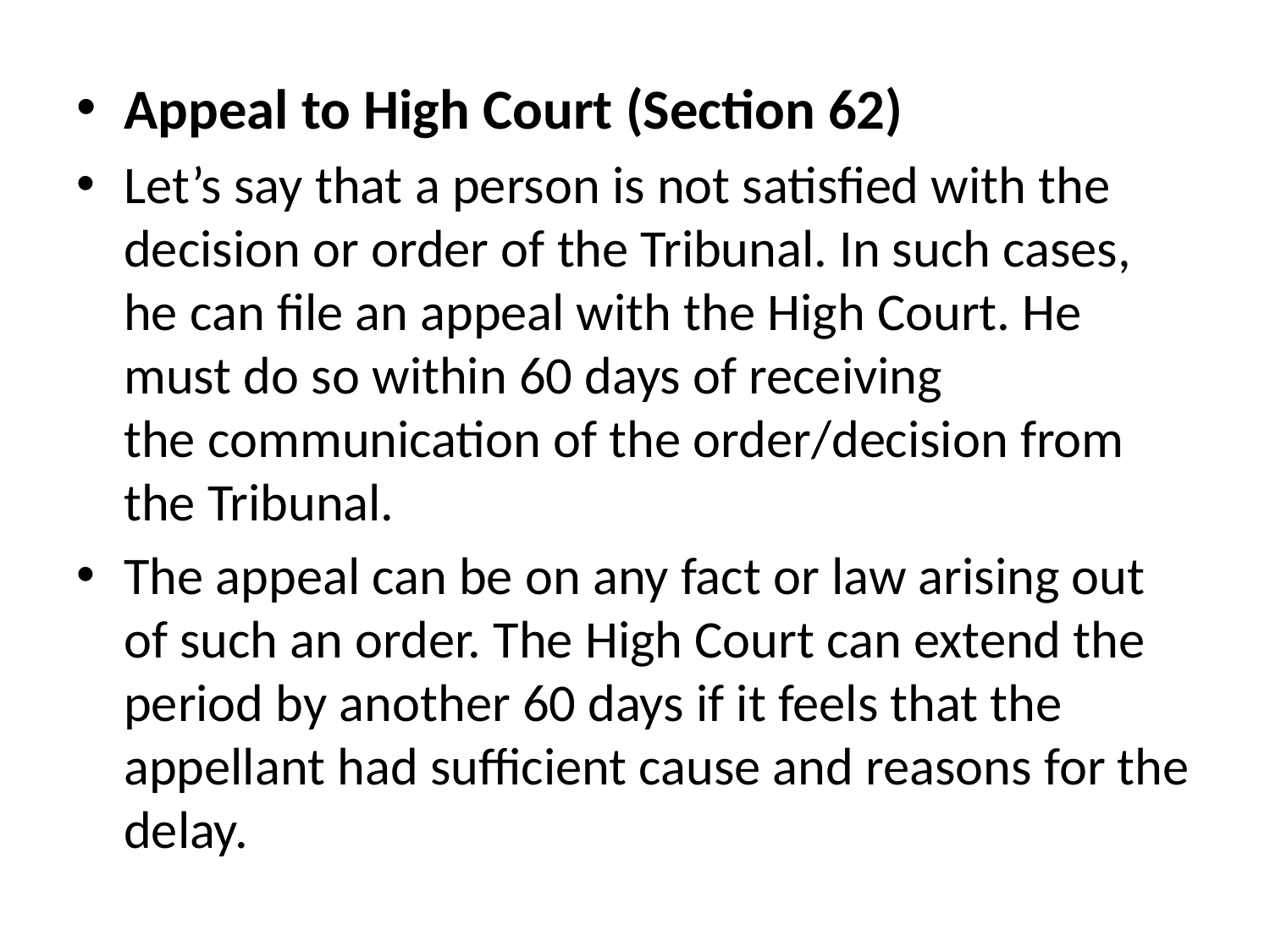

Appeal to High Court (Section 62)
Let’s say that a person is not satisfied with the decision or order of the Tribunal. In such cases, he can file an appeal with the High Court. He must do so within 60 days of receiving the communication of the order/decision from the Tribunal.
The appeal can be on any fact or law arising out of such an order. The High Court can extend the period by another 60 days if it feels that the appellant had sufficient cause and reasons for the delay.